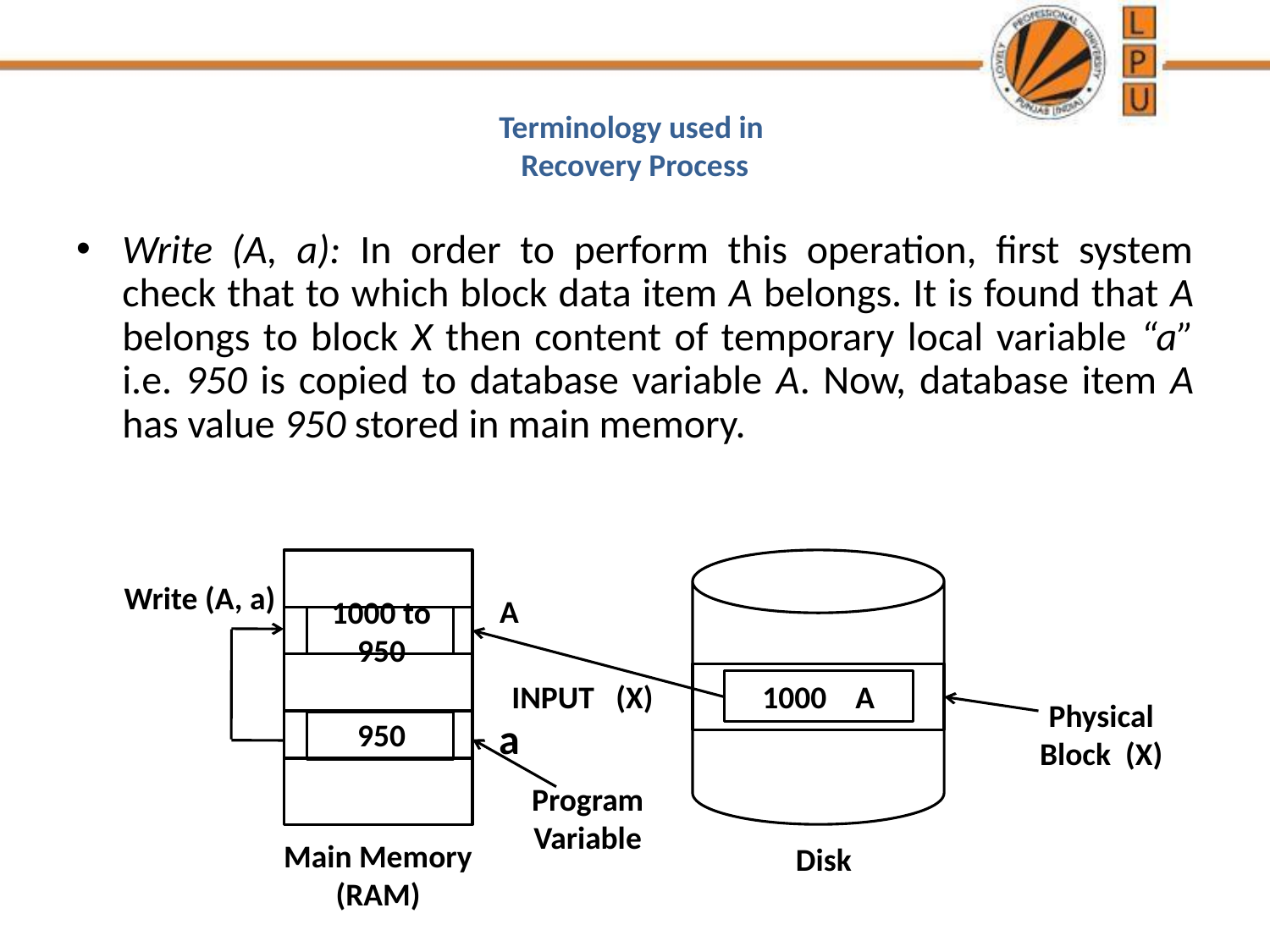

# Terminology used in Recovery Process
Write (A, a): In order to perform this operation, first system check that to which block data item A belongs. It is found that A belongs to block X then content of temporary local variable “a” i.e. 950 is copied to database variable A. Now, database item A has value 950 stored in main memory.

Write (A, a)
A
1000 to 950

INPUT   (X)
1000    A
Physical Block  (X)
a

950
Program Variable
Main Memory (RAM)
Disk